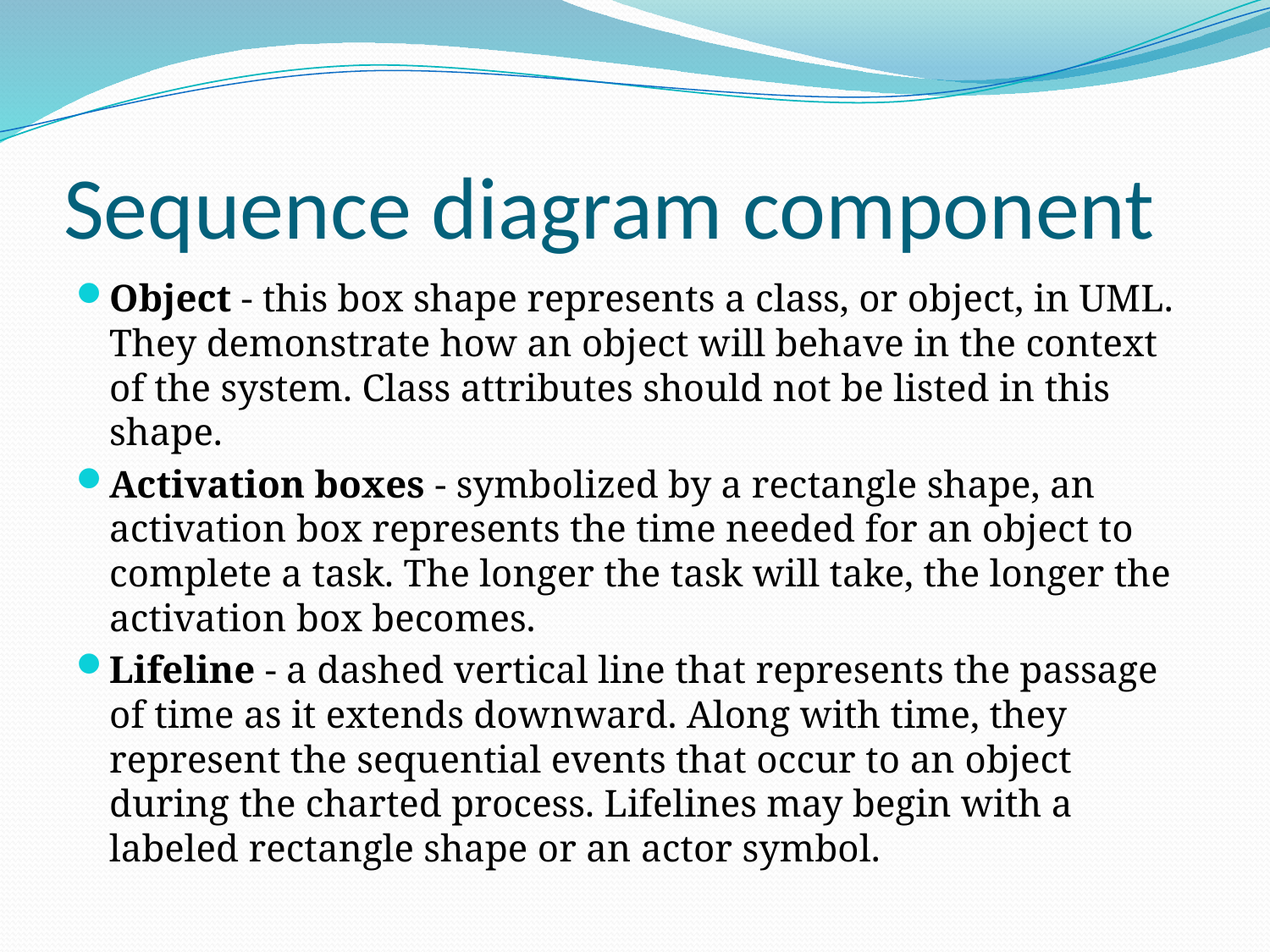

# Sequence diagram component
Object - this box shape represents a class, or object, in UML. They demonstrate how an object will behave in the context of the system. Class attributes should not be listed in this shape.
Activation boxes - symbolized by a rectangle shape, an activation box represents the time needed for an object to complete a task. The longer the task will take, the longer the activation box becomes.
Lifeline - a dashed vertical line that represents the passage of time as it extends downward. Along with time, they represent the sequential events that occur to an object during the charted process. Lifelines may begin with a labeled rectangle shape or an actor symbol.